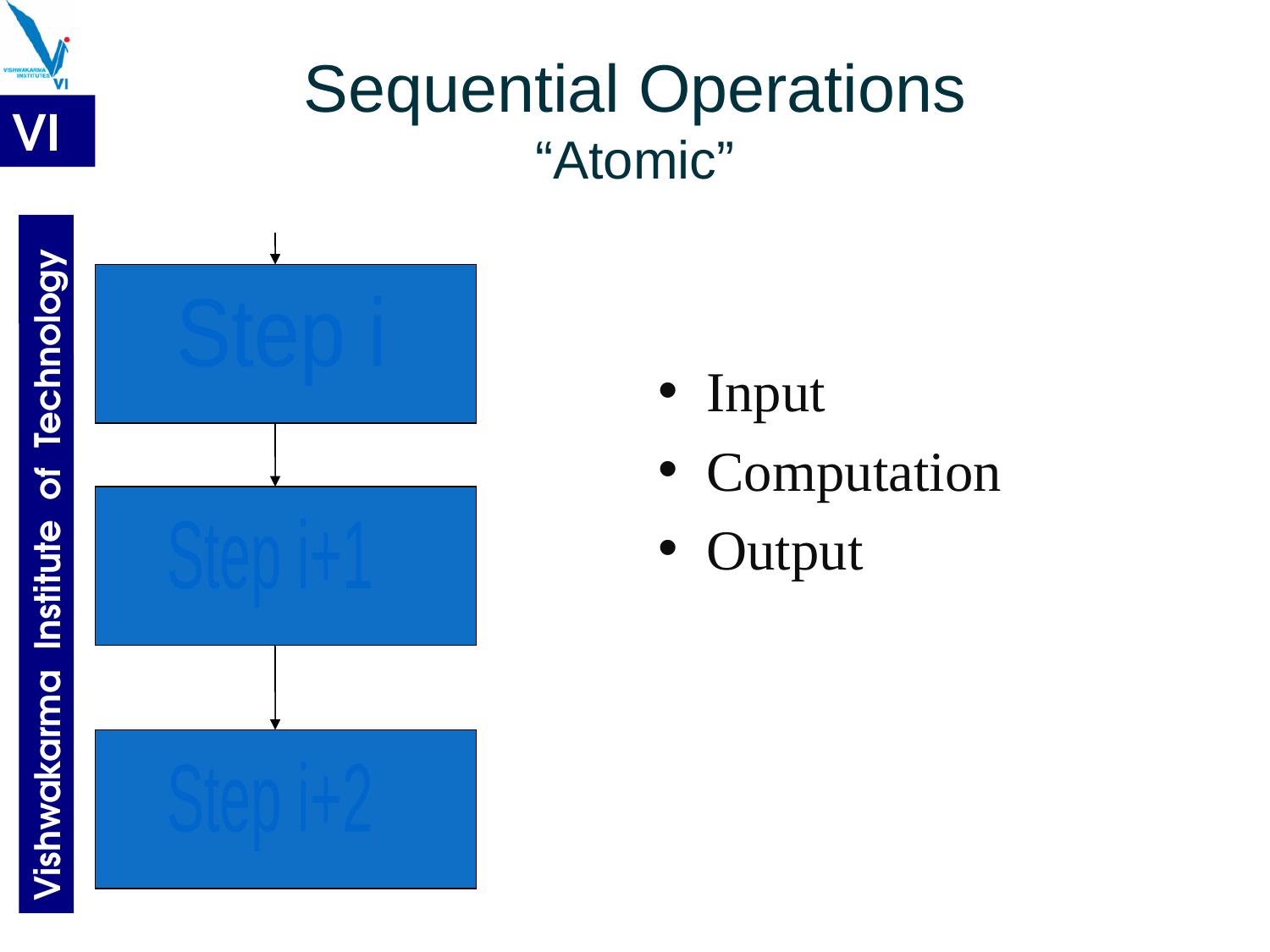

# Sequential Operations “Atomic”

Step i
Input
Computation
Output

Step i+1

Step i+2